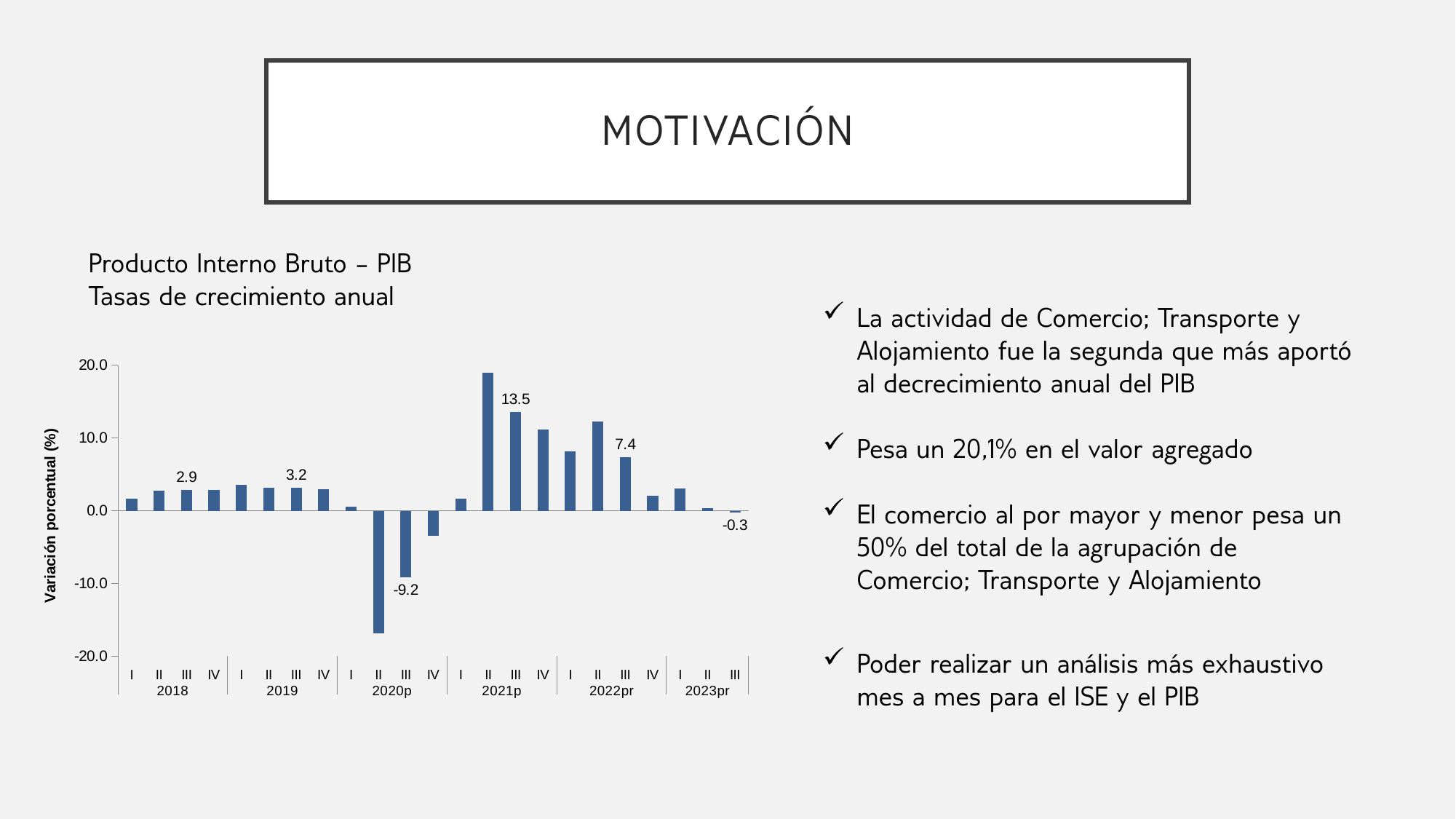

# motivación
Producto Interno Bruto – PIB
Tasas de crecimiento anual
La actividad de Comercio; Transporte y Alojamiento fue la segunda que más aportó al decrecimiento anual del PIB

Pesa un 20,1% en el valor agregado

El comercio al por mayor y menor pesa un 50% del total de la agrupación de  Comercio; Transporte y Alojamiento

### Chart

| Category | PIB |
|---|---|
| I | 1.6428985684300983 |
| II | 2.747922048301092 |
| III | 2.9022184932961324 |
| IV | 2.8994071818606386 |
| I | 3.55226482023771 |
| II | 3.1154391976799616 |
| III | 3.153330706367271 |
| IV | 2.960998868497967 |
| I | 0.5145644290366818 |
| II | -16.866907056860427 |
| III | -9.173032028373086 |
| IV | -3.4746794523925217 |
| I | 1.6402077699415543 |
| II | 18.959463250510794 |
| III | 13.547801177822947 |
| IV | 11.132679453686094 |
| I | 8.179452122184983 |
| II | 12.256262678353153 |
| III | 7.400602283479785 |
| IV | 2.0935837967386277 |
| I | 3.0419772336726965 |
| II | 0.40910370809640995 |
| III | -0.27001692301287505 |
Poder realizar un análisis más exhaustivo mes a mes para el ISE y el PIB